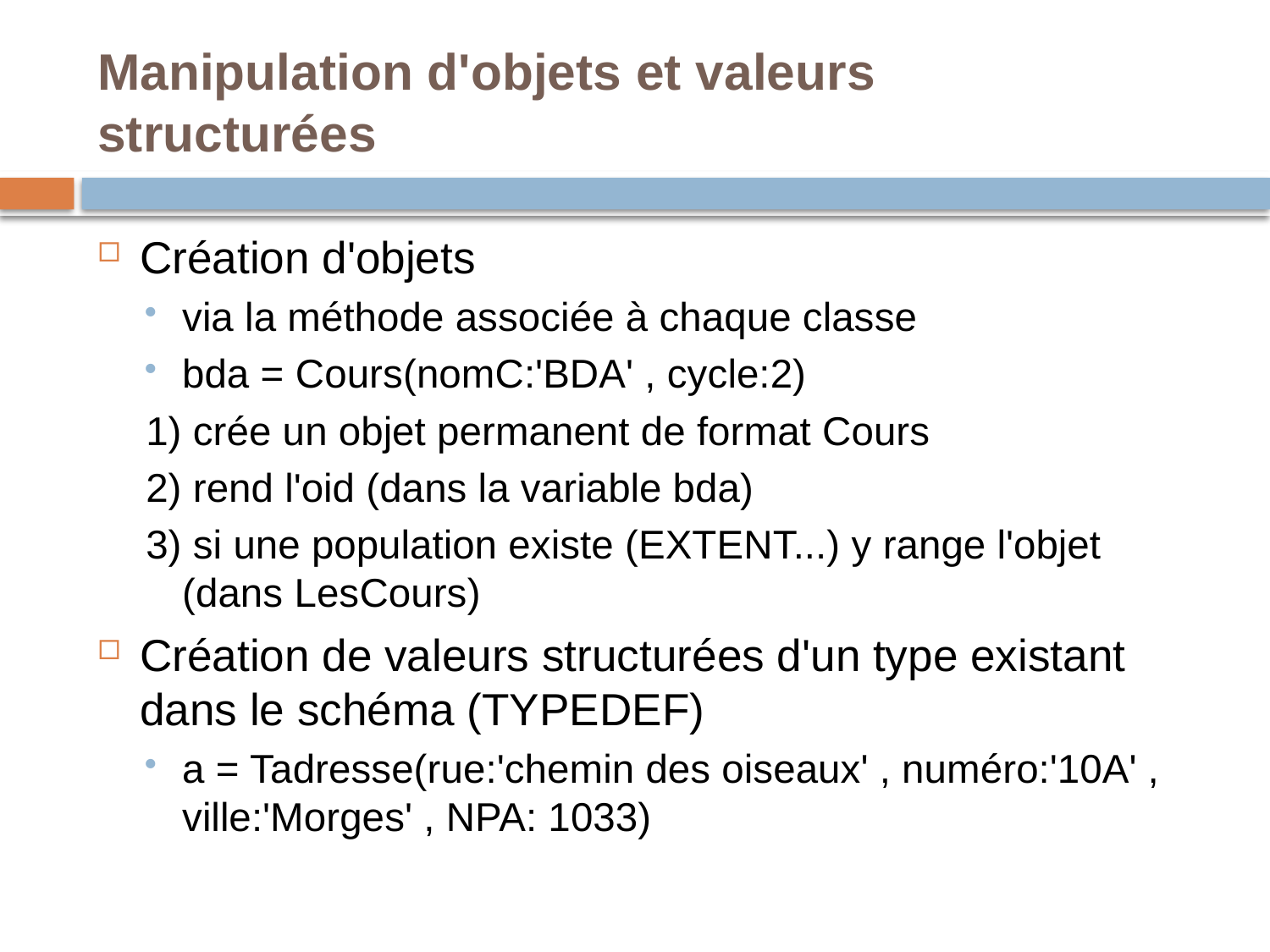

# Manipulation d'objets et valeurs structurées
Création d'objets
via la méthode associée à chaque classe
bda = Cours(nomC:'BDA' , cycle:2)
1) crée un objet permanent de format Cours
2) rend l'oid (dans la variable bda)
3) si une population existe (EXTENT...) y range l'objet (dans LesCours)
Création de valeurs structurées d'un type existant dans le schéma (TYPEDEF)
a = Tadresse(rue:'chemin des oiseaux' , numéro:'10A' , ville:'Morges' , NPA: 1033)